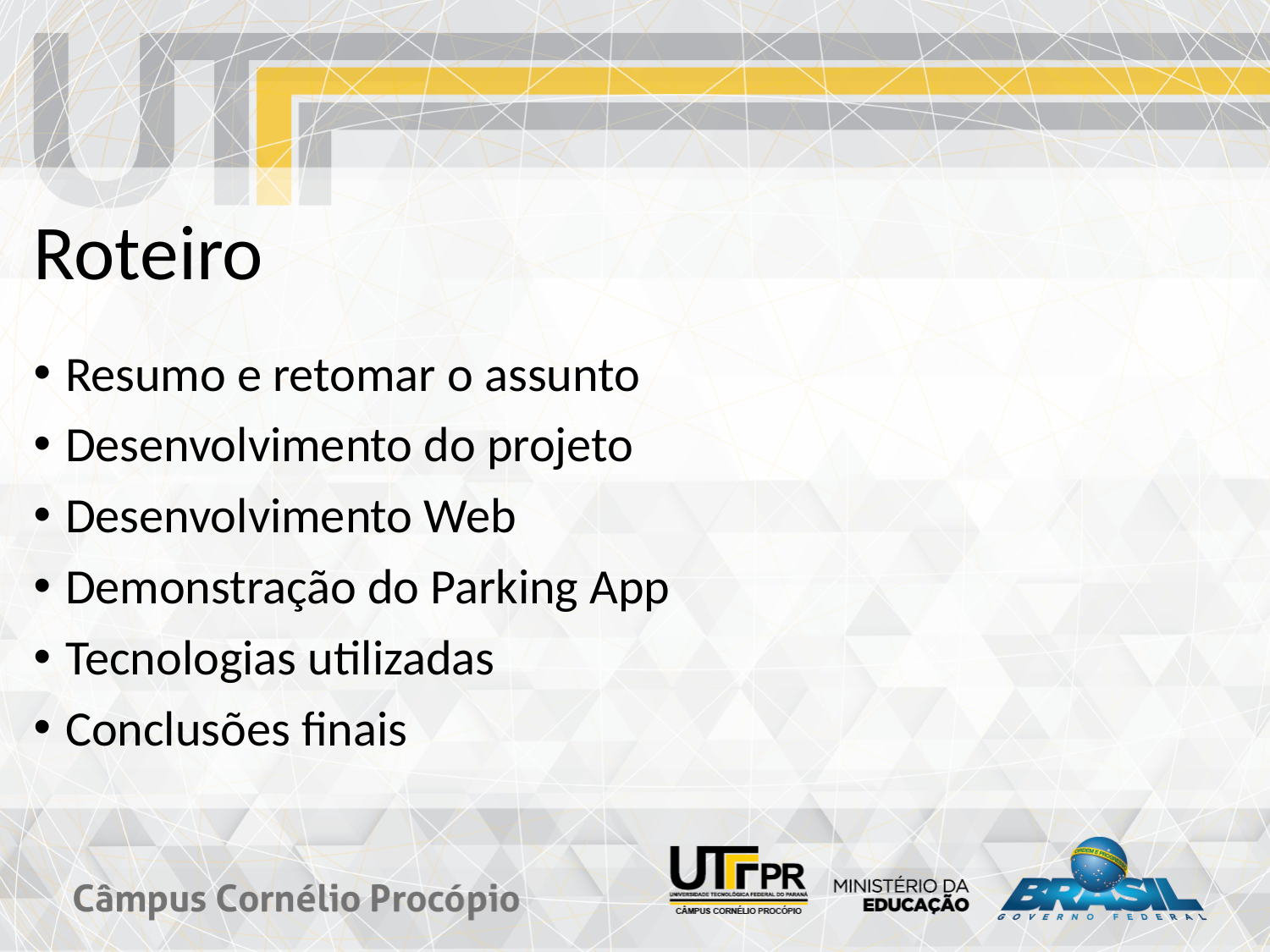

# Roteiro
Resumo e retomar o assunto
Desenvolvimento do projeto
Desenvolvimento Web
Demonstração do Parking App
Tecnologias utilizadas
Conclusões finais